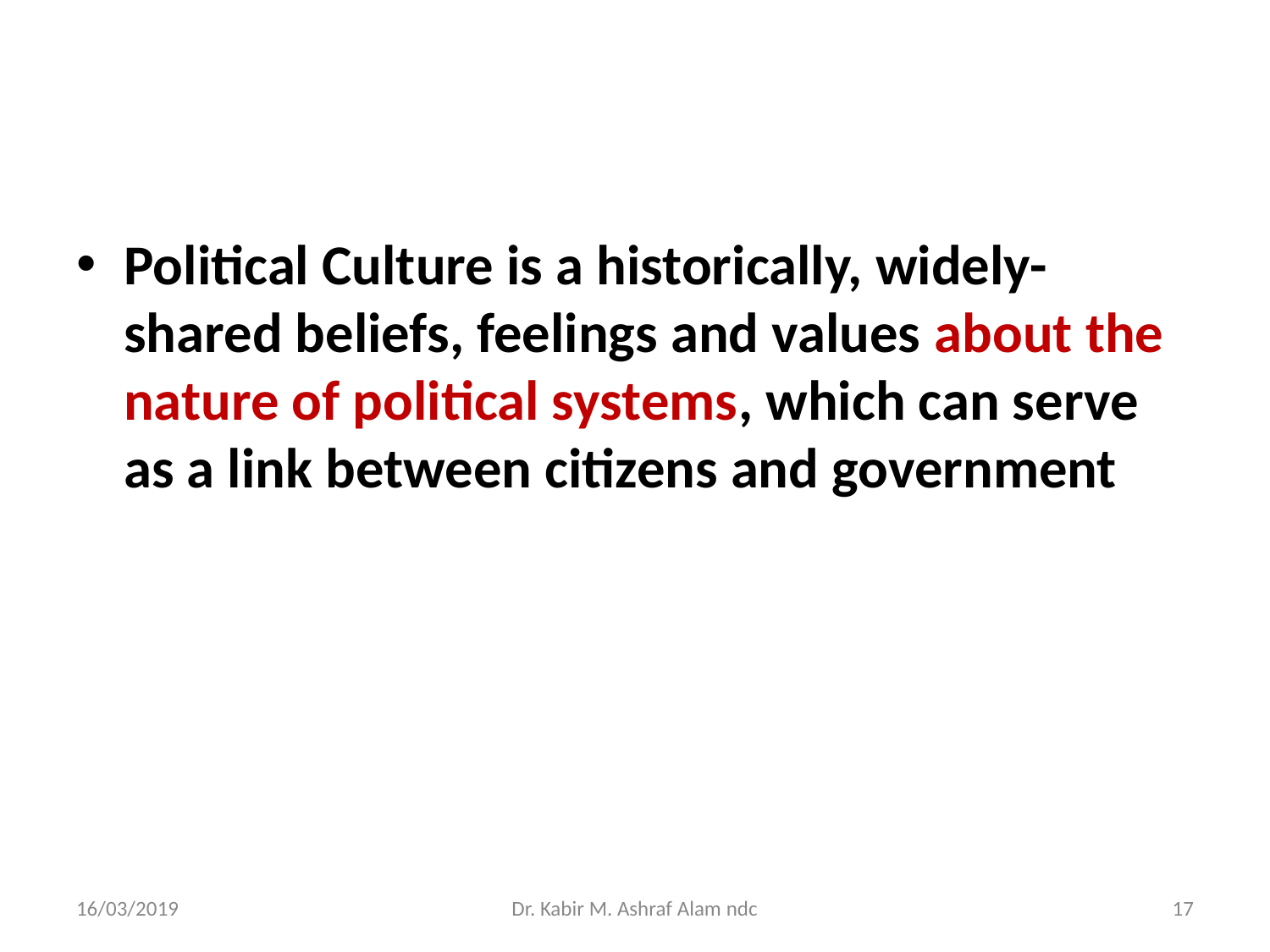

#
Political Culture is a historically, widely-shared beliefs, feelings and values about the nature of political systems, which can serve as a link between citizens and government
16/03/2019
Dr. Kabir M. Ashraf Alam ndc
17